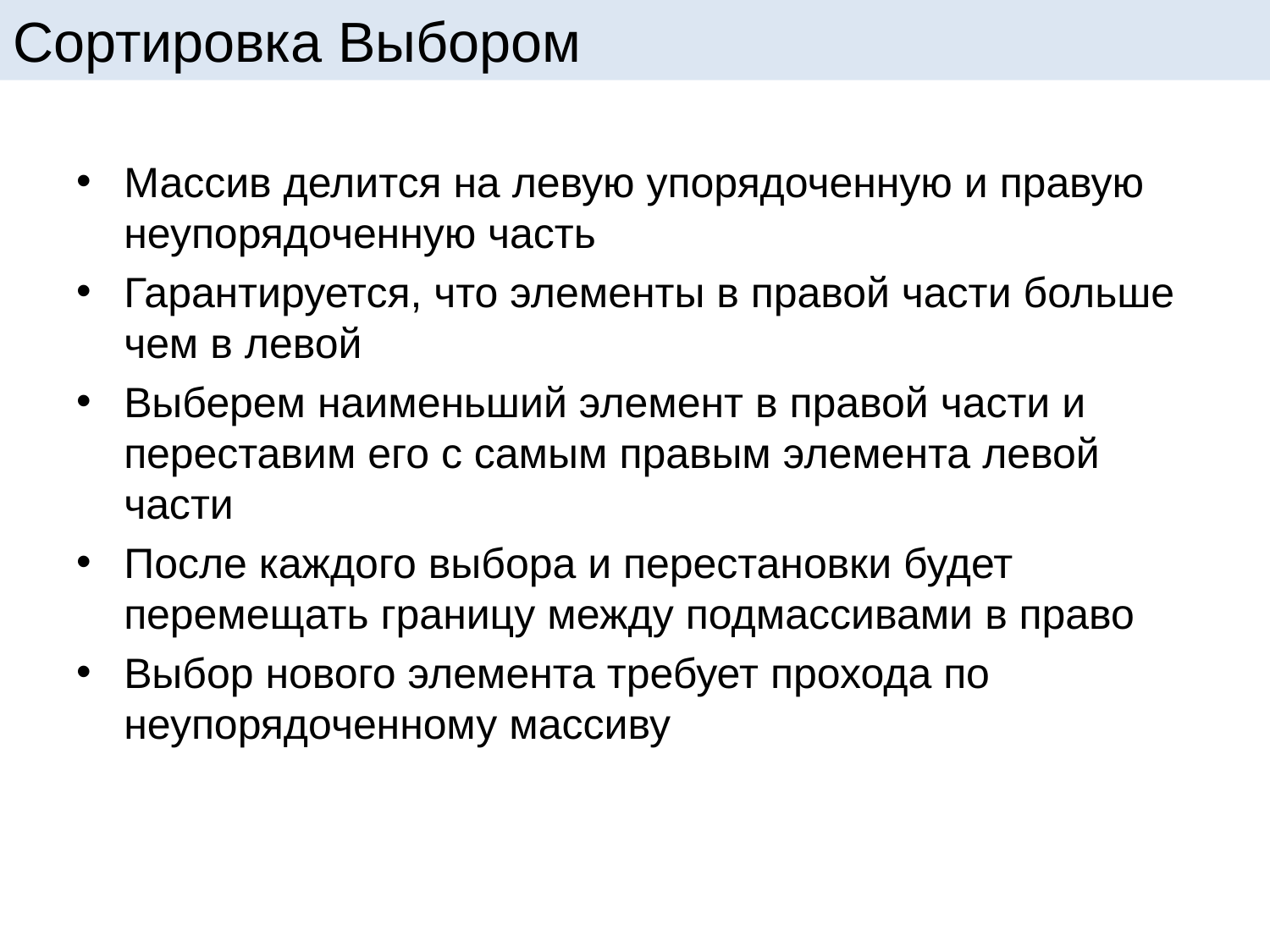

# Сортировка Выбором
Массив делится на левую упорядоченную и правую неупорядоченную часть
Гарантируется, что элементы в правой части больше чем в левой
Выберем наименьший элемент в правой части и переставим его с самым правым элемента левой части
После каждого выбора и перестановки будет перемещать границу между подмассивами в право
Выбор нового элемента требует прохода по неупорядоченному массиву